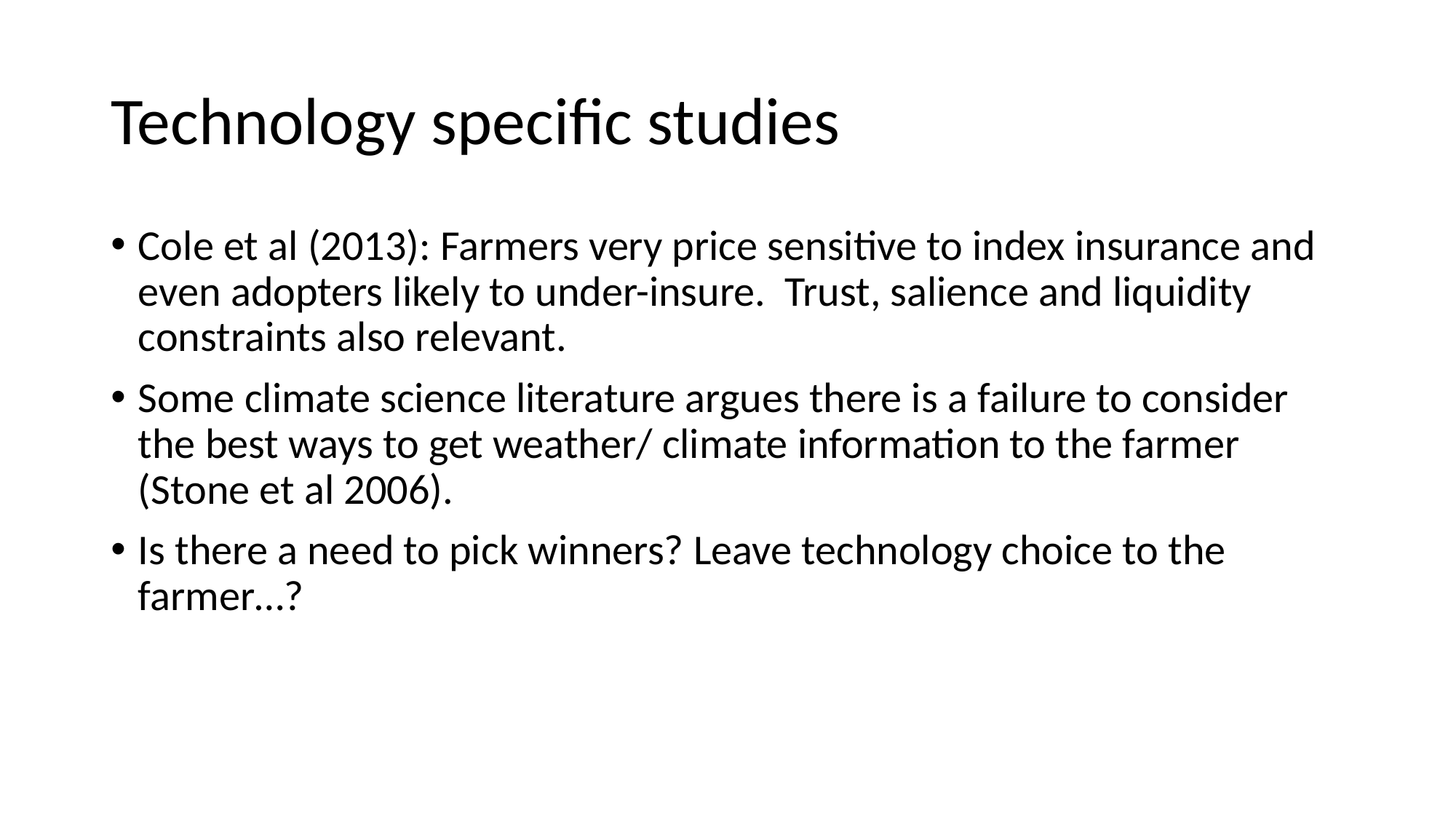

# Technology specific studies
Cole et al (2013): Farmers very price sensitive to index insurance and even adopters likely to under-insure.  Trust, salience and liquidity constraints also relevant.
Some climate science literature argues there is a failure to consider the best ways to get weather/ climate information to the farmer (Stone et al 2006).
Is there a need to pick winners? Leave technology choice to the farmer…?